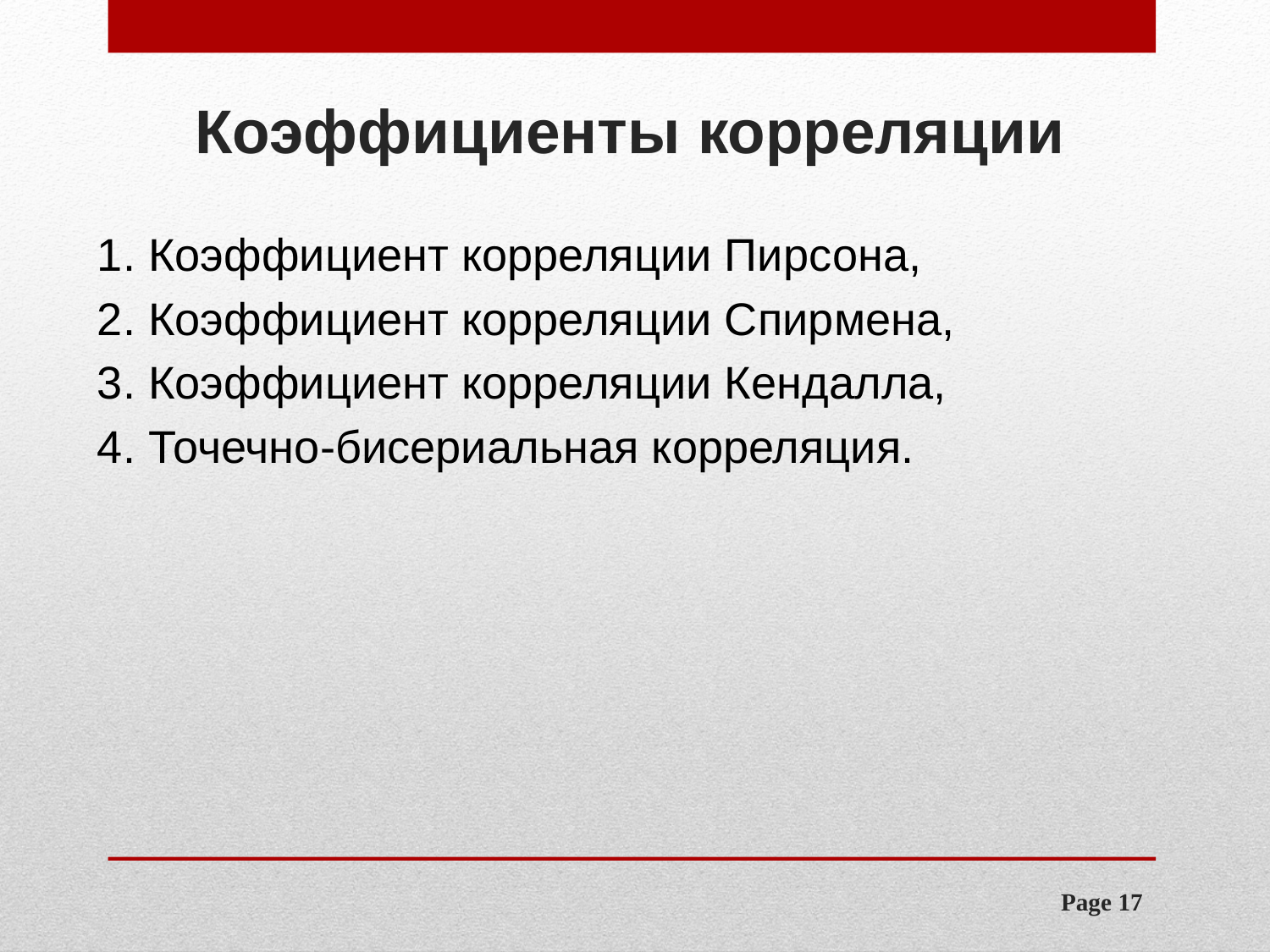

# Коэффициенты корреляции
1. Коэффициент корреляции Пирсона,
2. Коэффициент корреляции Спирмена,
3. Коэффициент корреляции Кендалла,
4. Точечно-бисериальная корреляция.

Page 17